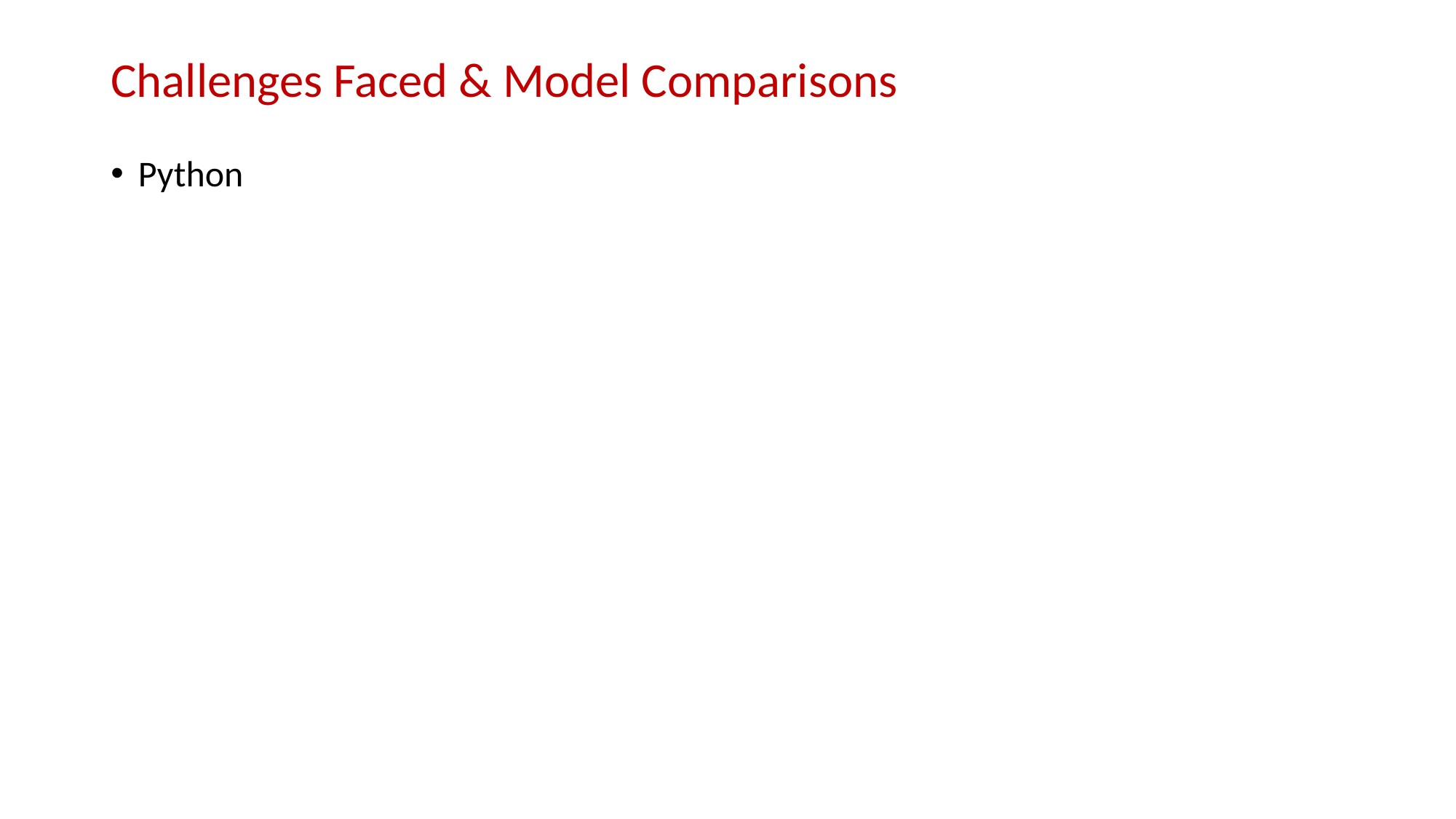

# Challenges Faced & Model Comparisons
Python